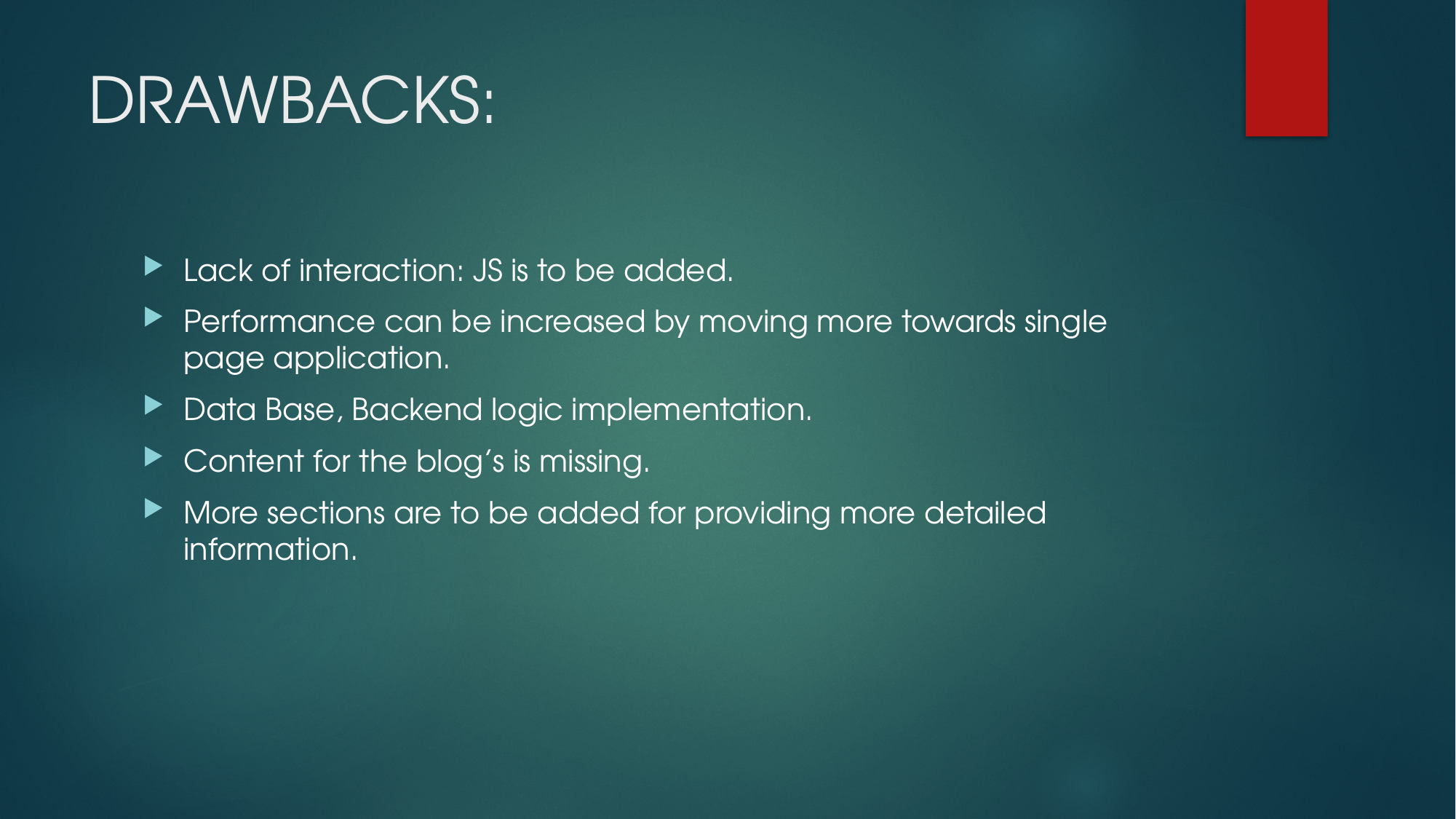

# DRAWBACKS:
Lack of interaction: JS is to be added.
Performance can be increased by moving more towards single page application.
Data Base, Backend logic implementation.
Content for the blog’s is missing.
More sections are to be added for providing more detailed information.